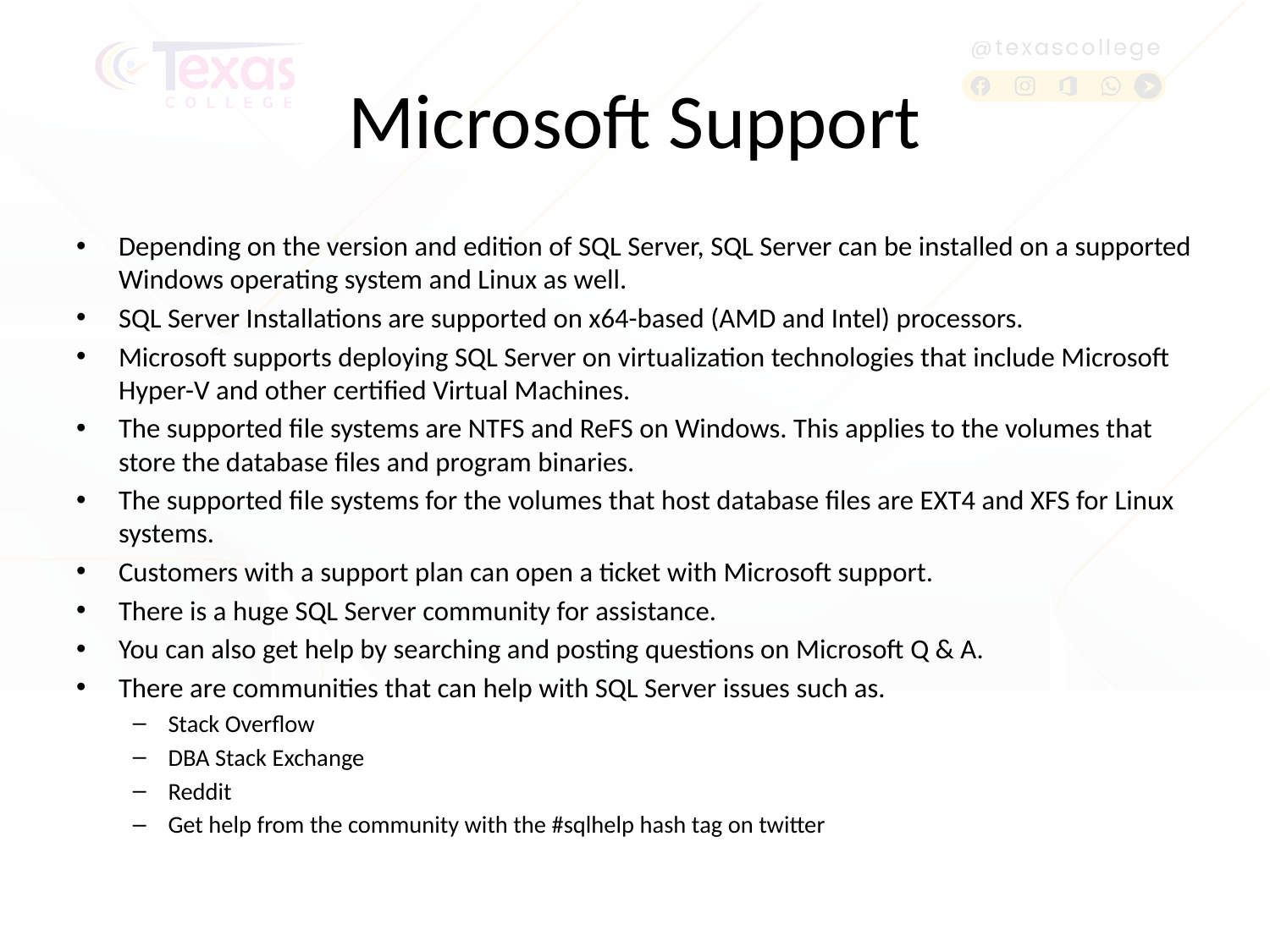

# Microsoft Support
Depending on the version and edition of SQL Server, SQL Server can be installed on a supported Windows operating system and Linux as well.
SQL Server Installations are supported on x64-based (AMD and Intel) processors.
Microsoft supports deploying SQL Server on virtualization technologies that include Microsoft Hyper-V and other certified Virtual Machines.
The supported file systems are NTFS and ReFS on Windows. This applies to the volumes that store the database files and program binaries.
The supported file systems for the volumes that host database files are EXT4 and XFS for Linux systems.
Customers with a support plan can open a ticket with Microsoft support.
There is a huge SQL Server community for assistance.
You can also get help by searching and posting questions on Microsoft Q & A.
There are communities that can help with SQL Server issues such as.
Stack Overflow
DBA Stack Exchange
Reddit
Get help from the community with the #sqlhelp hash tag on twitter